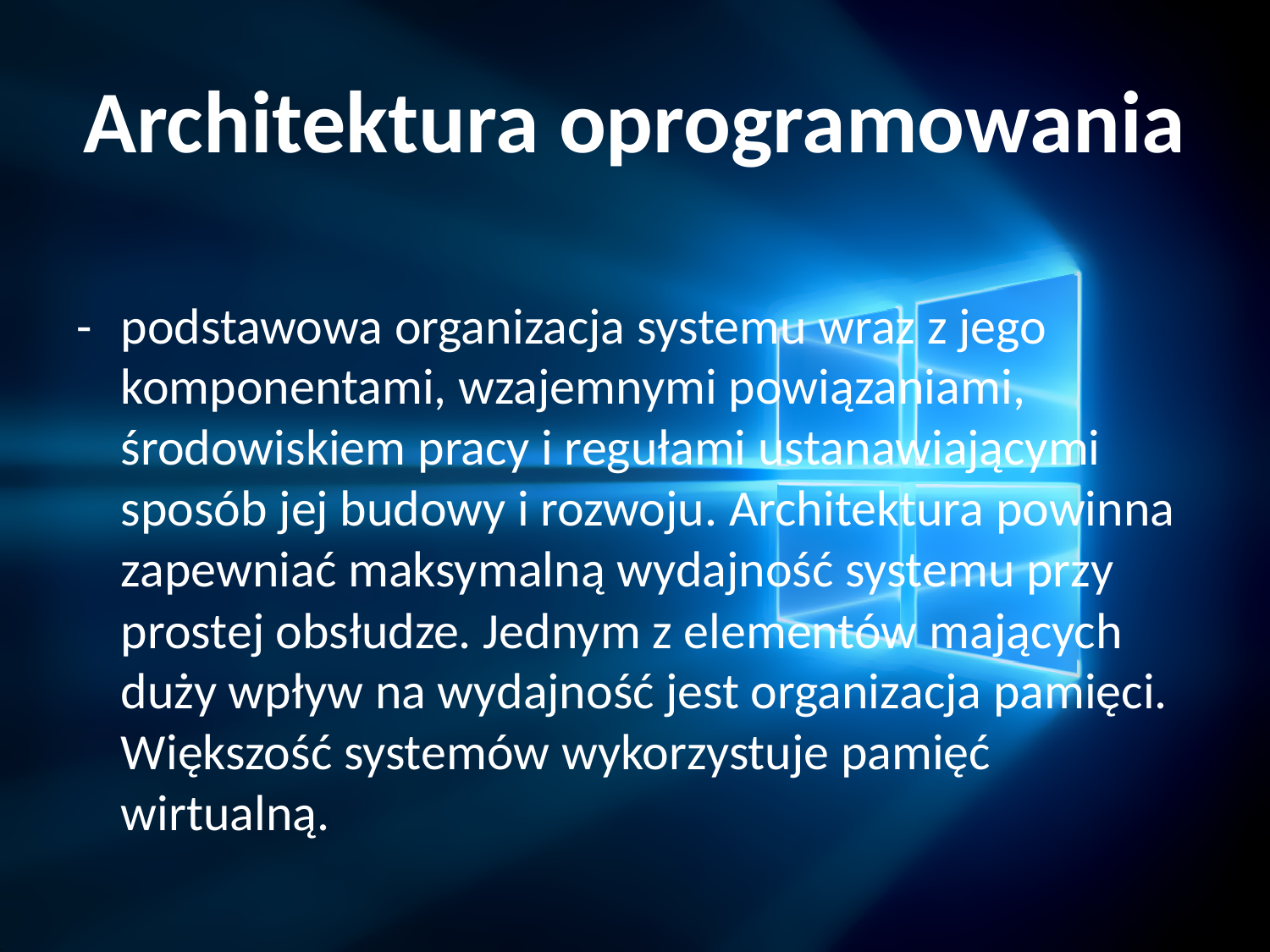

# Architektura oprogramowania

-	podstawowa organizacja systemu wraz z jego komponentami, wzajemnymi powiązaniami, środowiskiem pracy i regułami ustanawiającymi sposób jej budowy i rozwoju. Architektura powinna zapewniać maksymalną wydajność systemu przy prostej obsłudze. Jednym z elementów mających duży wpływ na wydajność jest organizacja pamięci. Większość systemów wykorzystuje pamięć wirtualną.